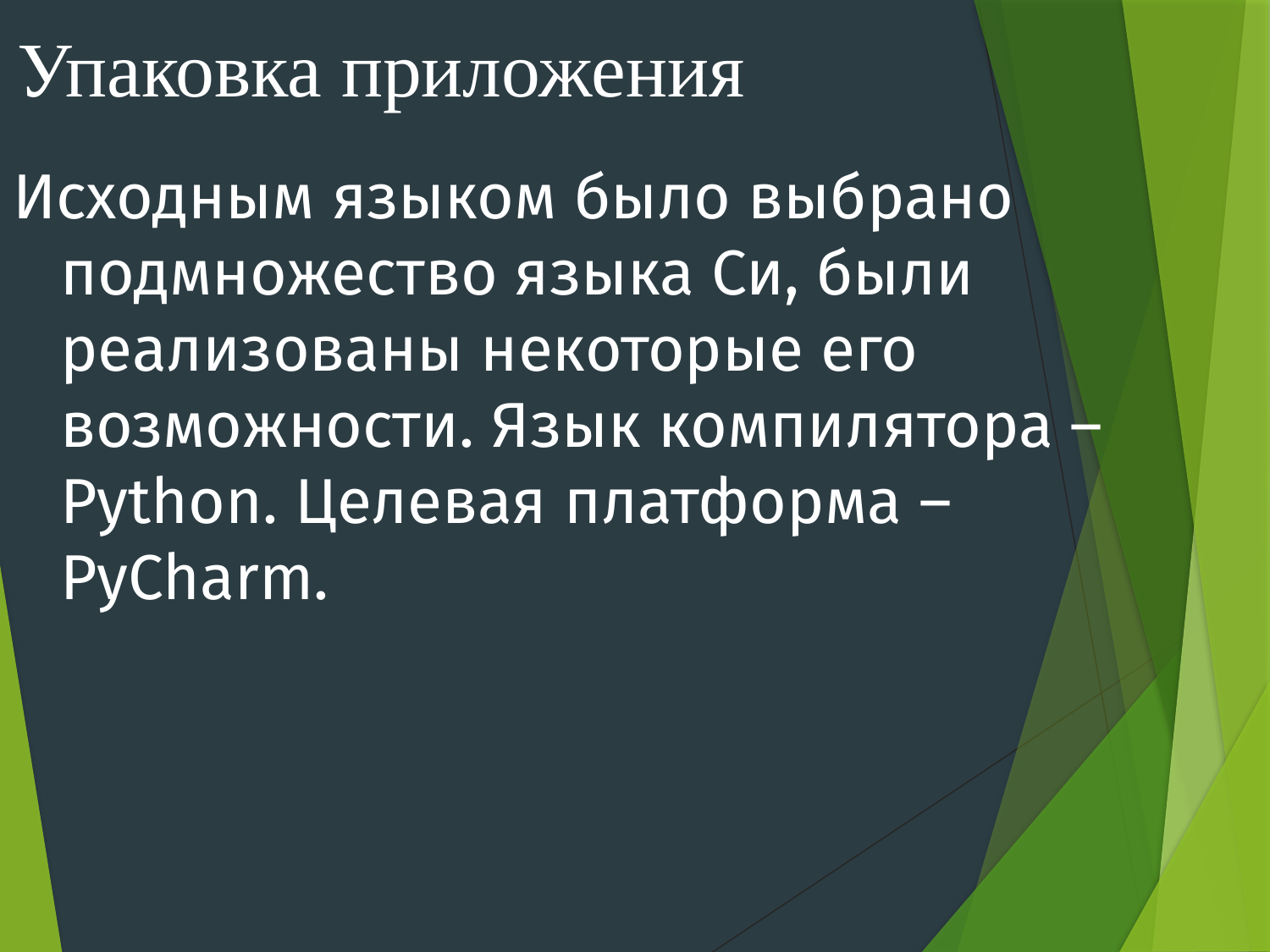

# Упаковка приложения
Исходным языком было выбрано подмножество языка Си, были реализованы некоторые его возможности. Язык компилятора – Python. Целевая платформа – PyCharm.